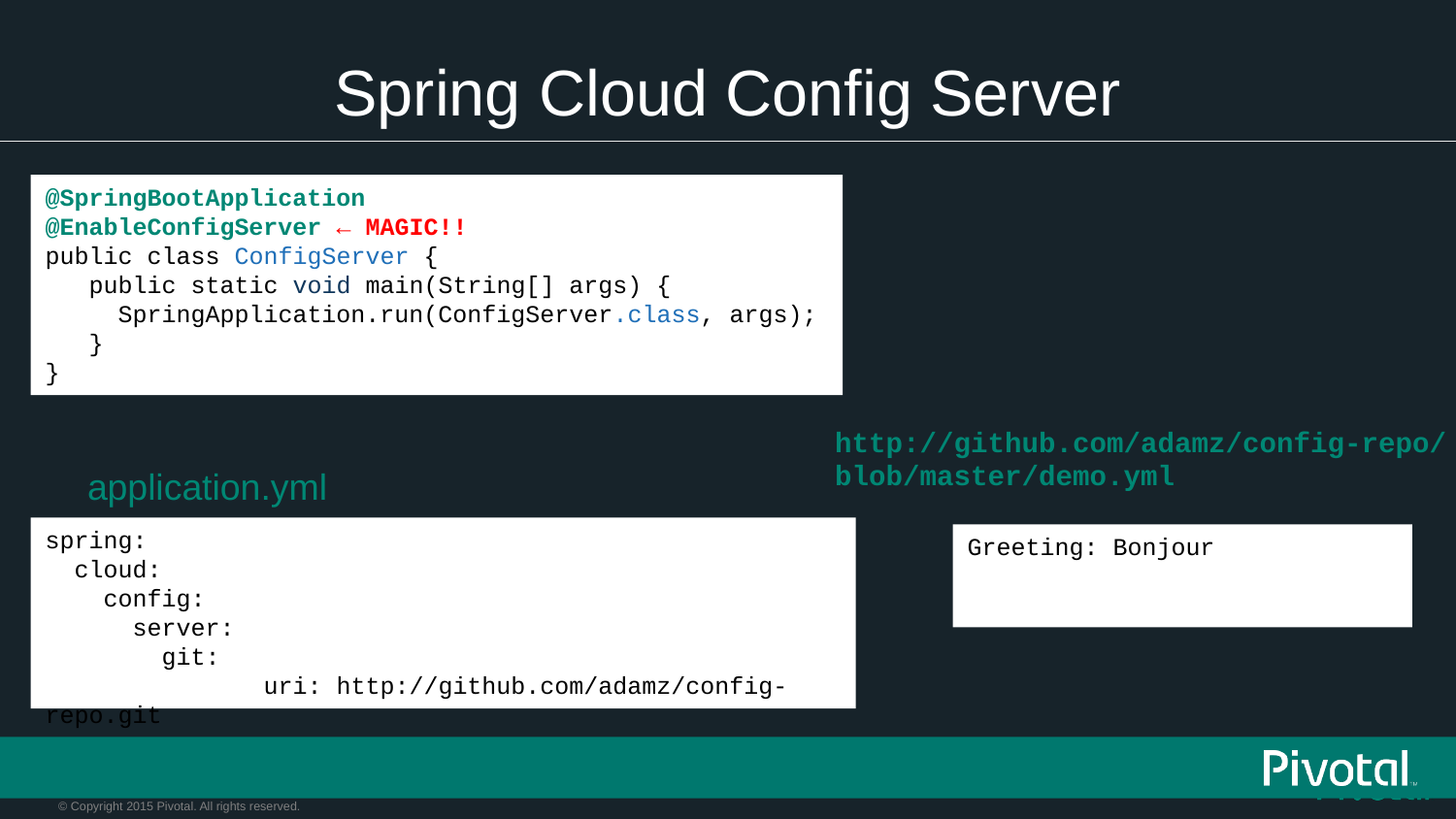

# Spring Cloud Config Server
@SpringBootApplication
@EnableConfigServer ← MAGIC!!
public class ConfigServer {
   public static void main(String[] args) {
     SpringApplication.run(ConfigServer.class, args);
   }
}
http://github.com/adamz/config-repo/blob/master/demo.yml
application.yml
spring:
  cloud:
    config:
      server:
        git:
 	     uri: http://github.com/adamz/config-repo.git
Greeting: Bonjour